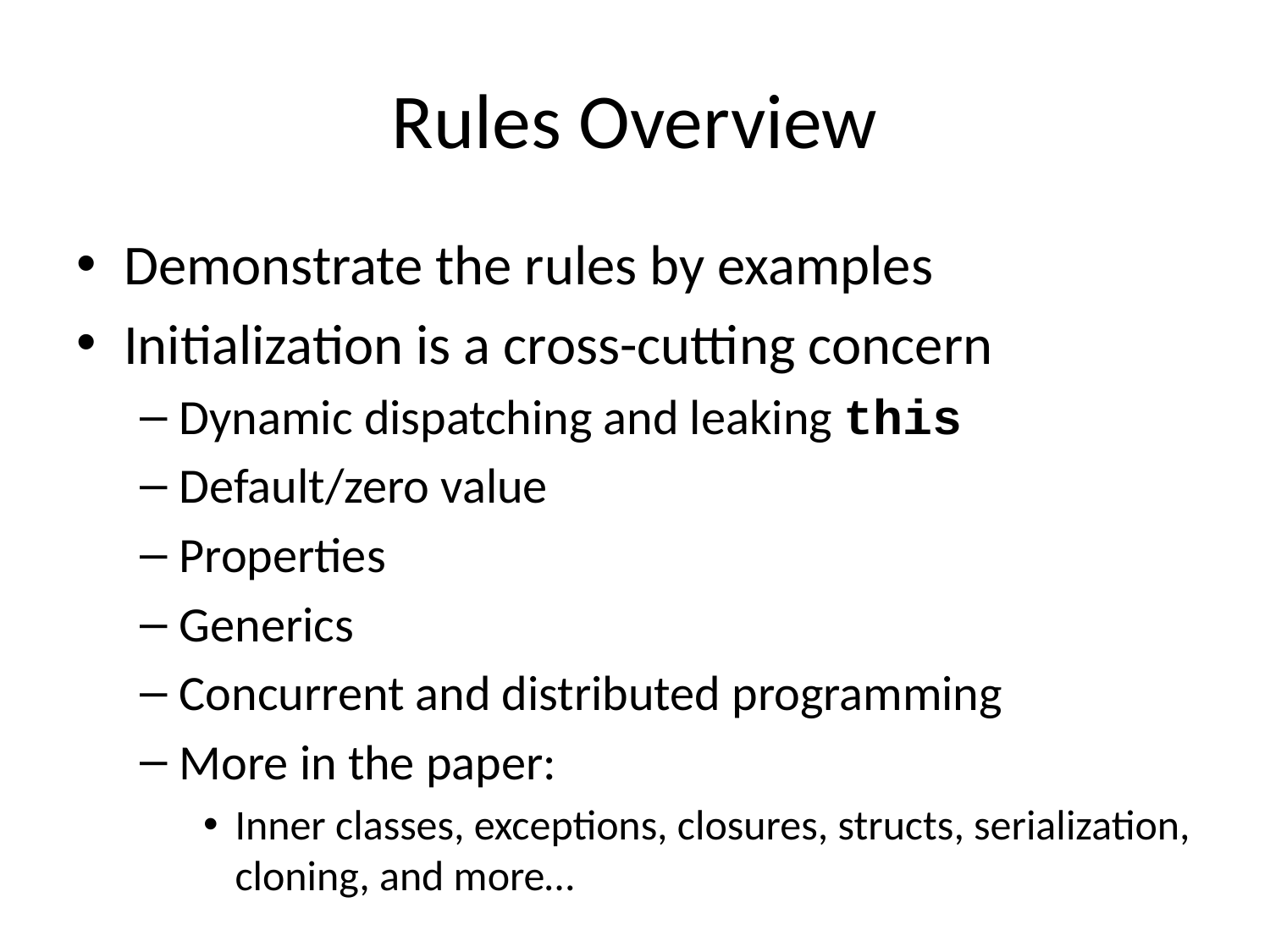

# Rules Overview
Demonstrate the rules by examples
Initialization is a cross-cutting concern
Dynamic dispatching and leaking this
Default/zero value
Properties
Generics
Concurrent and distributed programming
More in the paper:
Inner classes, exceptions, closures, structs, serialization, cloning, and more…